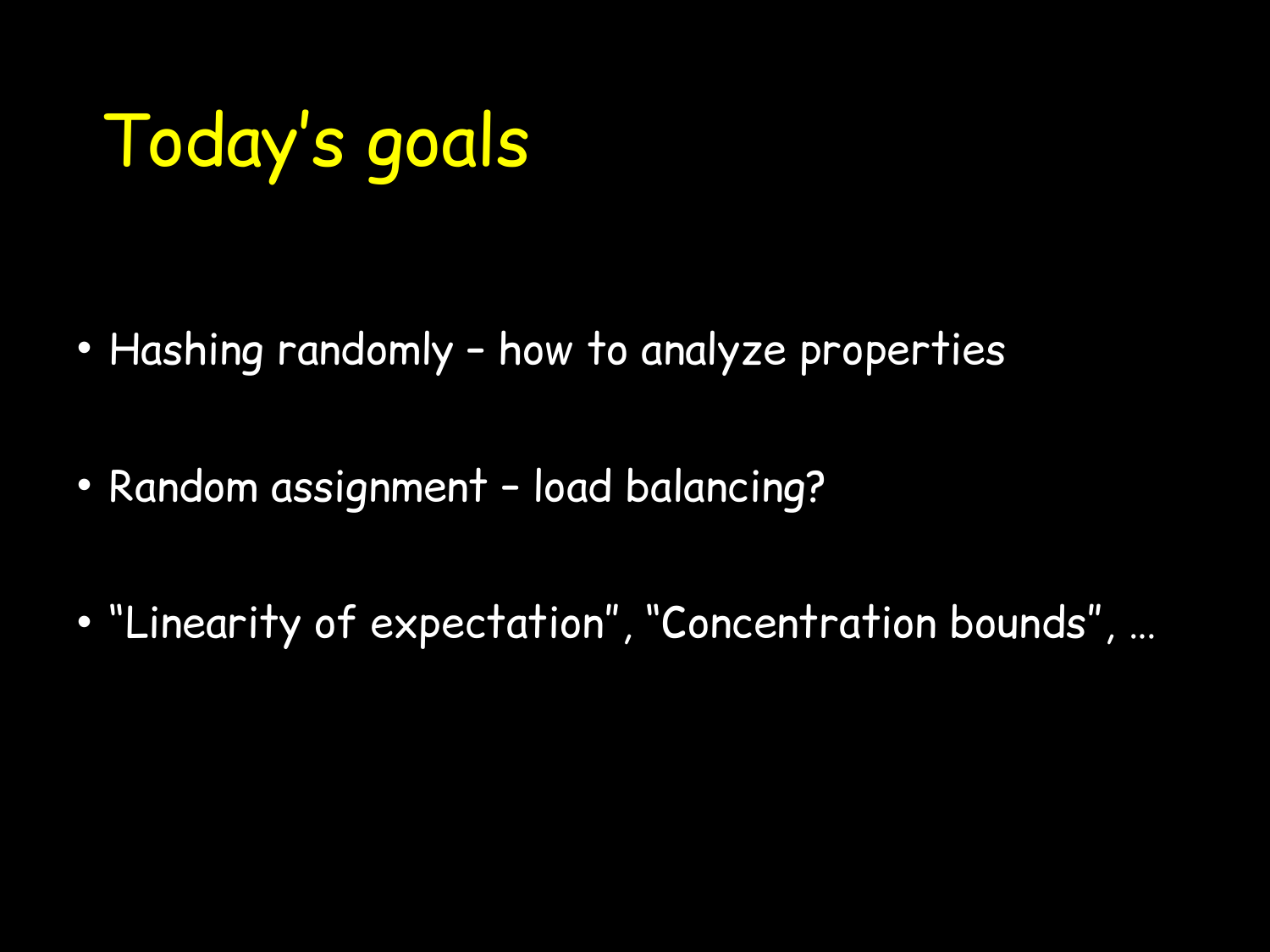

# Today’s goals
Hashing randomly – how to analyze properties

Random assignment – load balancing?

“Linearity of expectation”, “Concentration bounds”, …